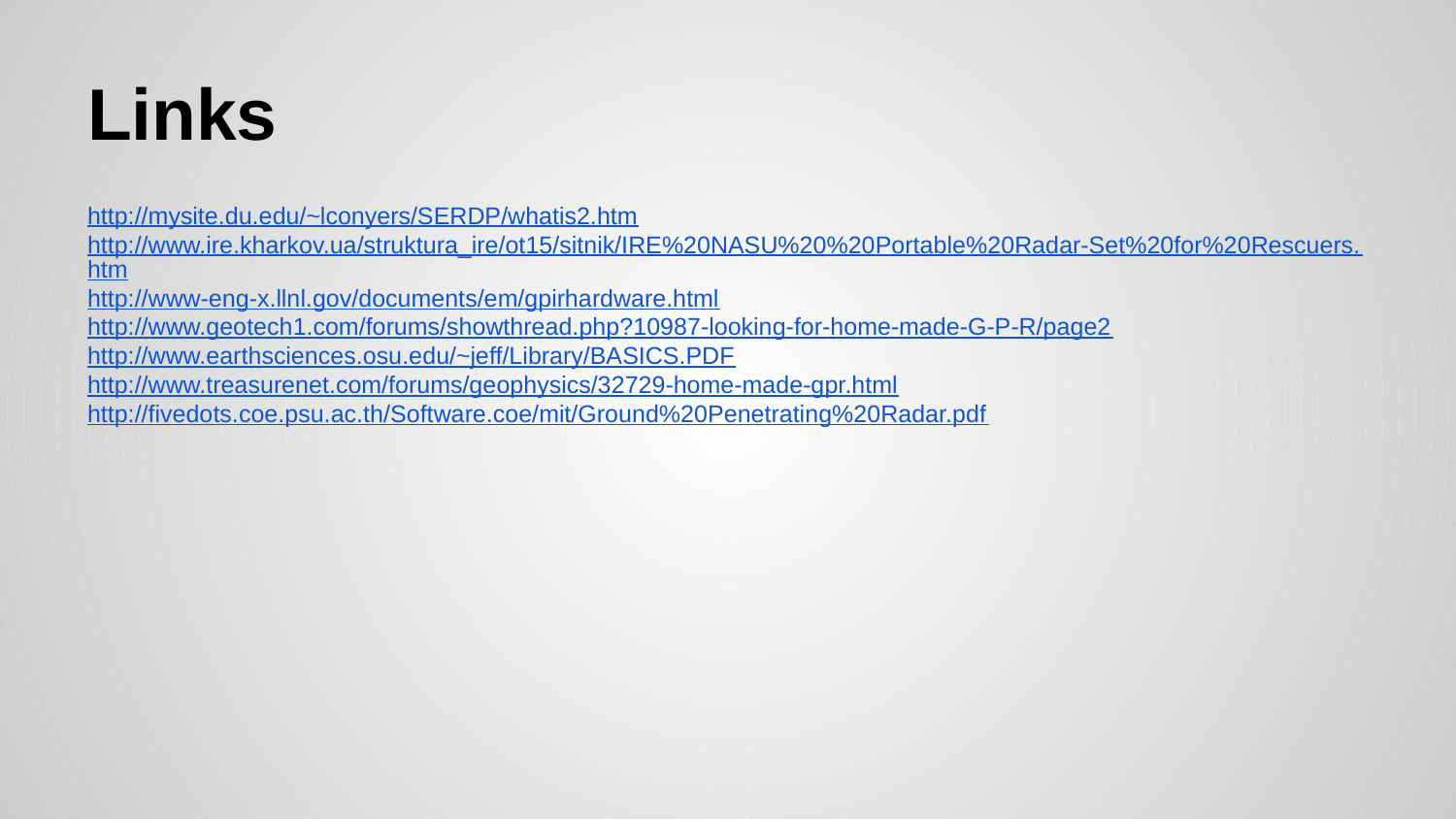

# Links
http://mysite.du.edu/~lconyers/SERDP/whatis2.htm
http://www.ire.kharkov.ua/struktura_ire/ot15/sitnik/IRE%20NASU%20%20Portable%20Radar-Set%20for%20Rescuers.htm
http://www-eng-x.llnl.gov/documents/em/gpirhardware.html
http://www.geotech1.com/forums/showthread.php?10987-looking-for-home-made-G-P-R/page2
http://www.earthsciences.osu.edu/~jeff/Library/BASICS.PDF
http://www.treasurenet.com/forums/geophysics/32729-home-made-gpr.html
http://fivedots.coe.psu.ac.th/Software.coe/mit/Ground%20Penetrating%20Radar.pdf